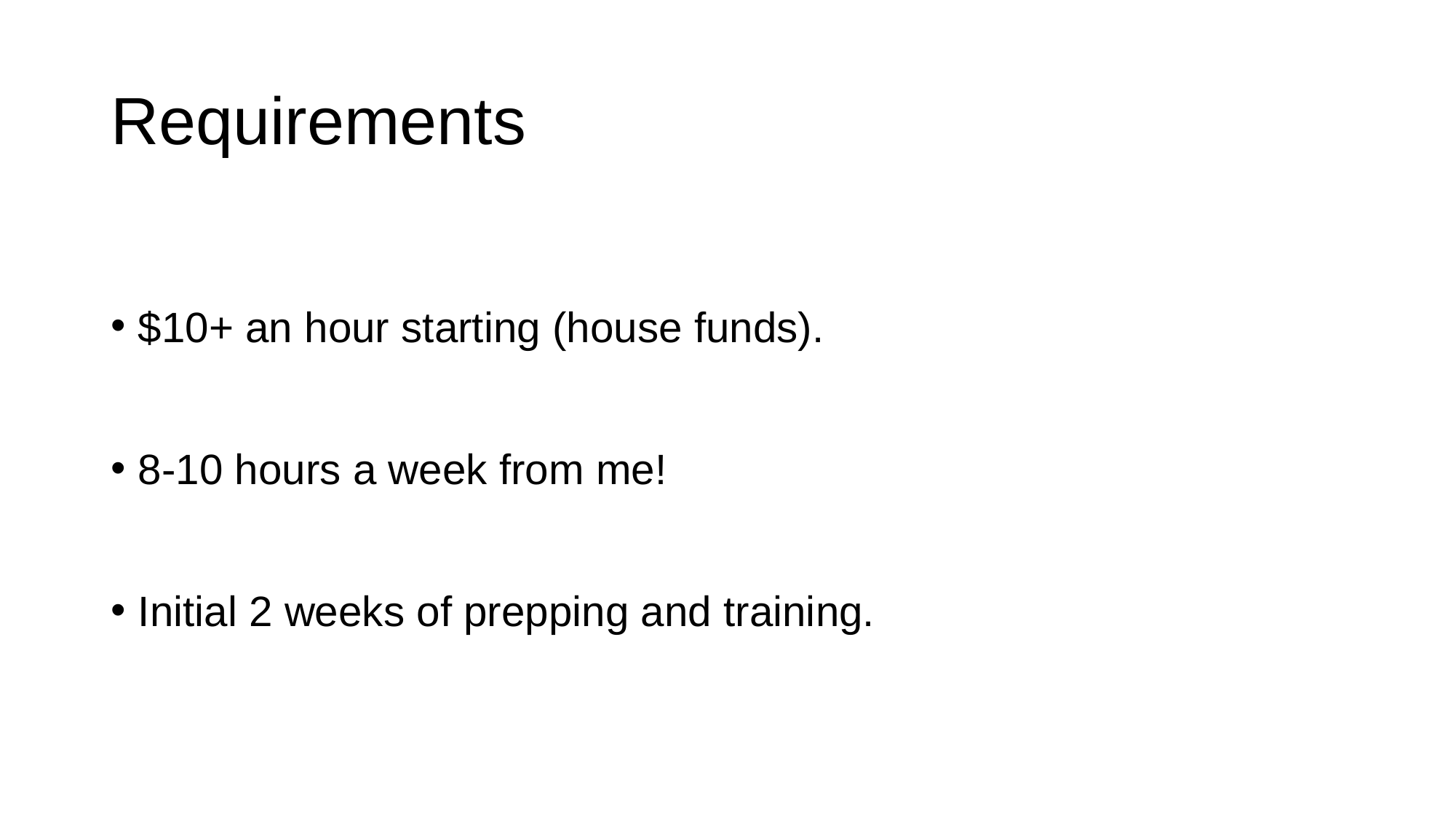

# Requirements
$10+ an hour starting (house funds).
8-10 hours a week from me!
Initial 2 weeks of prepping and training.